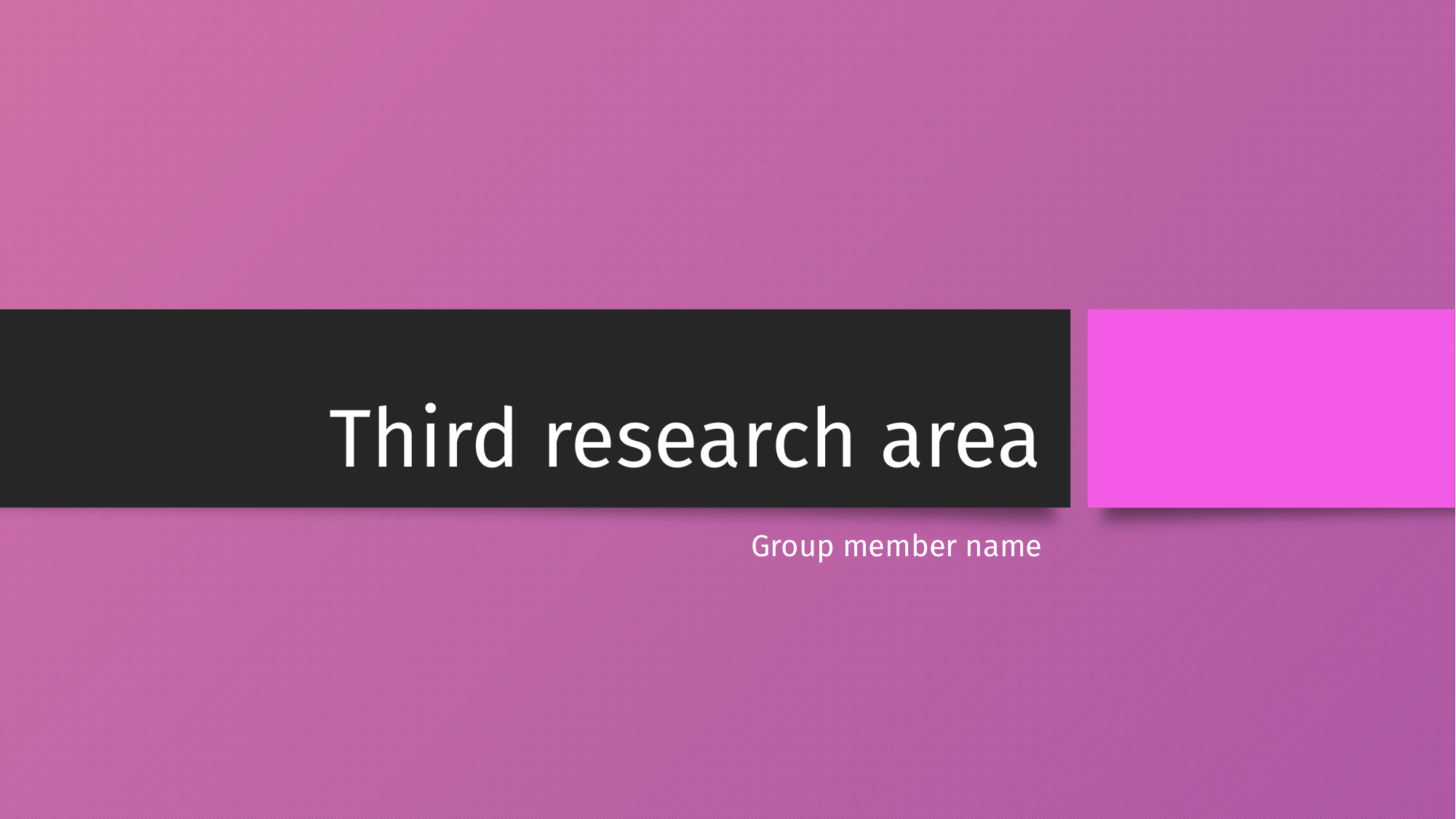

# Third research area
Group member name